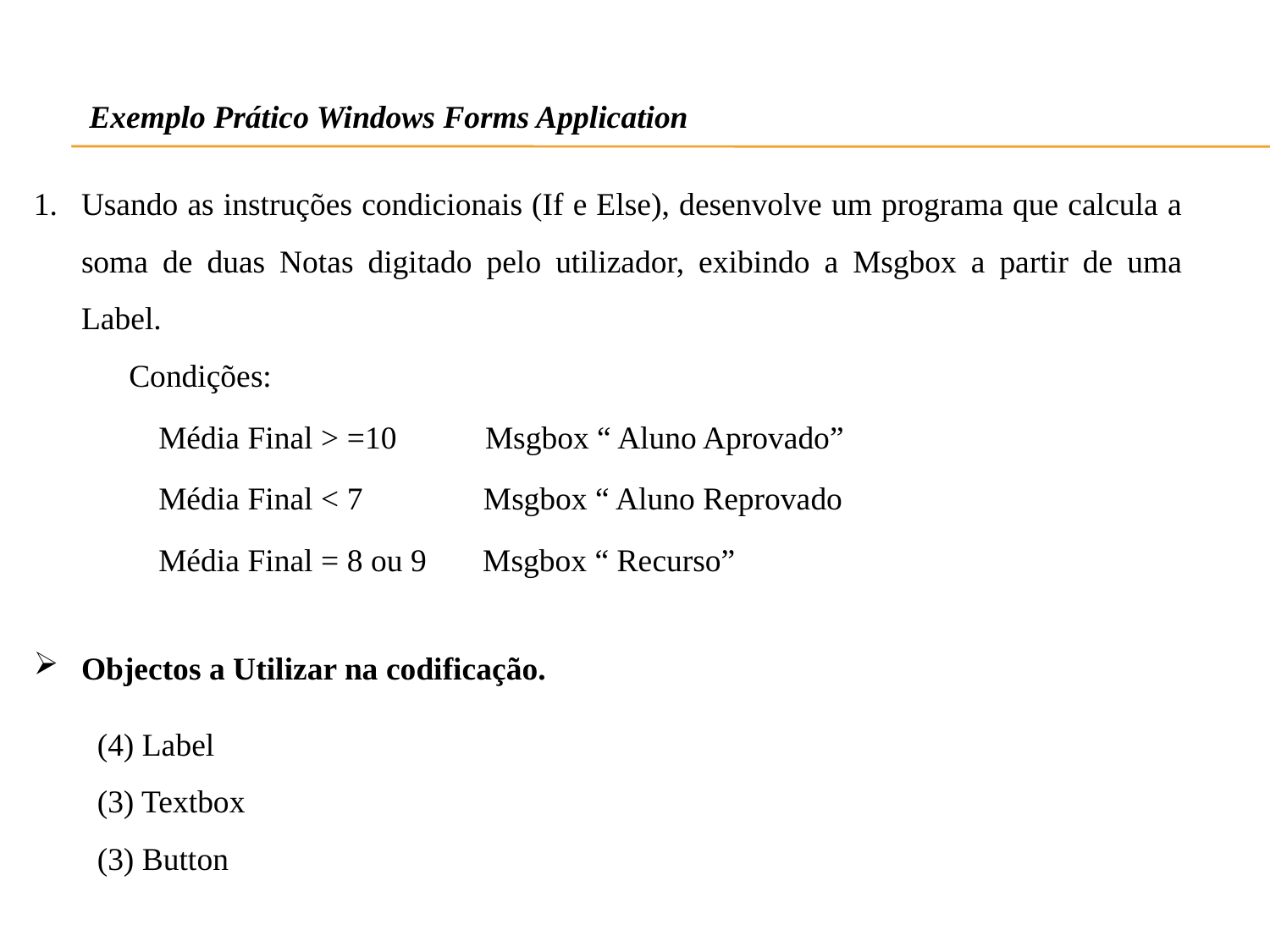

Exemplo Prático Windows Forms Application
Usando as instruções condicionais (If e Else), desenvolve um programa que calcula a soma de duas Notas digitado pelo utilizador, exibindo a Msgbox a partir de uma Label.
Condições:
Média Final ˃ =10           Msgbox “ Aluno Aprovado”
Média Final ˂ 7               Msgbox “ Aluno Reprovado
Média Final = 8 ou 9       Msgbox “ Recurso”

Objectos a Utilizar na codificação.

(4) Label
(3) Textbox
(3) Button